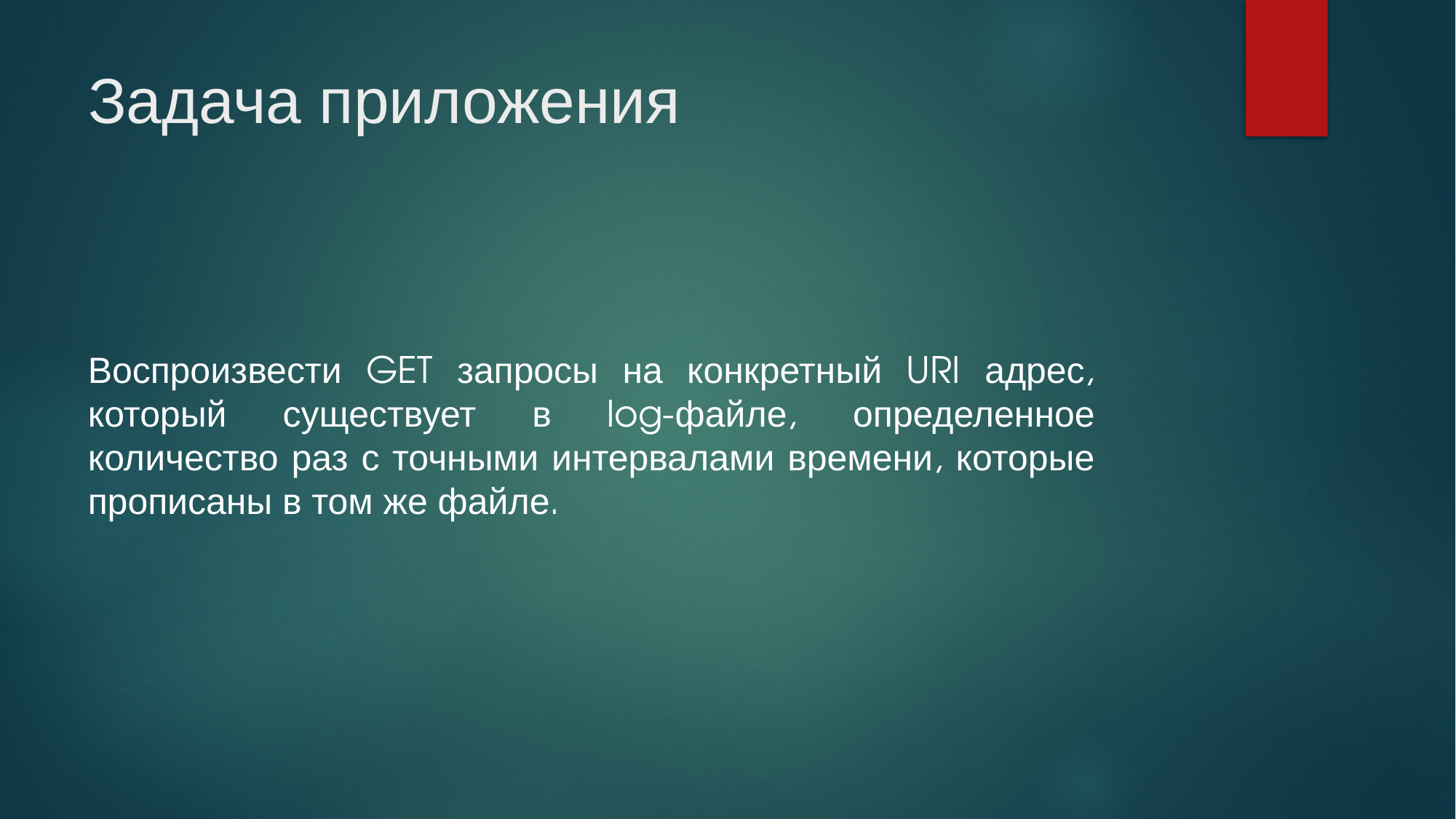

# Задача приложения
Воспроизвести GET запросы на конкретный URI адрес, который существует в log-файле, определенное количество раз с точными интервалами времени, которые прописаны в том же файле.